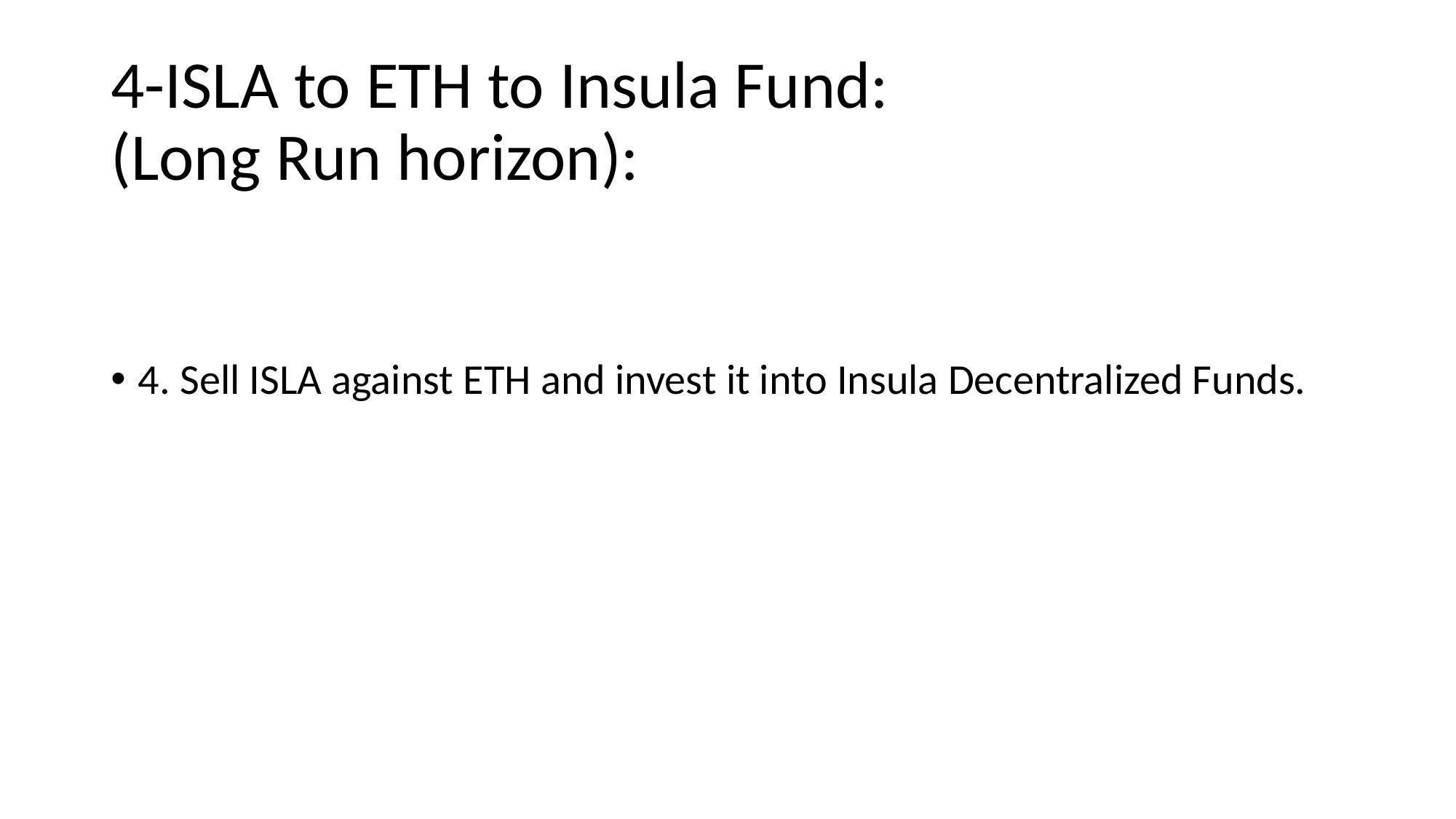

# 4-ISLA to ETH to Insula Fund: (Long Run horizon):

4. Sell ISLA against ETH and invest it into Insula Decentralized Funds.